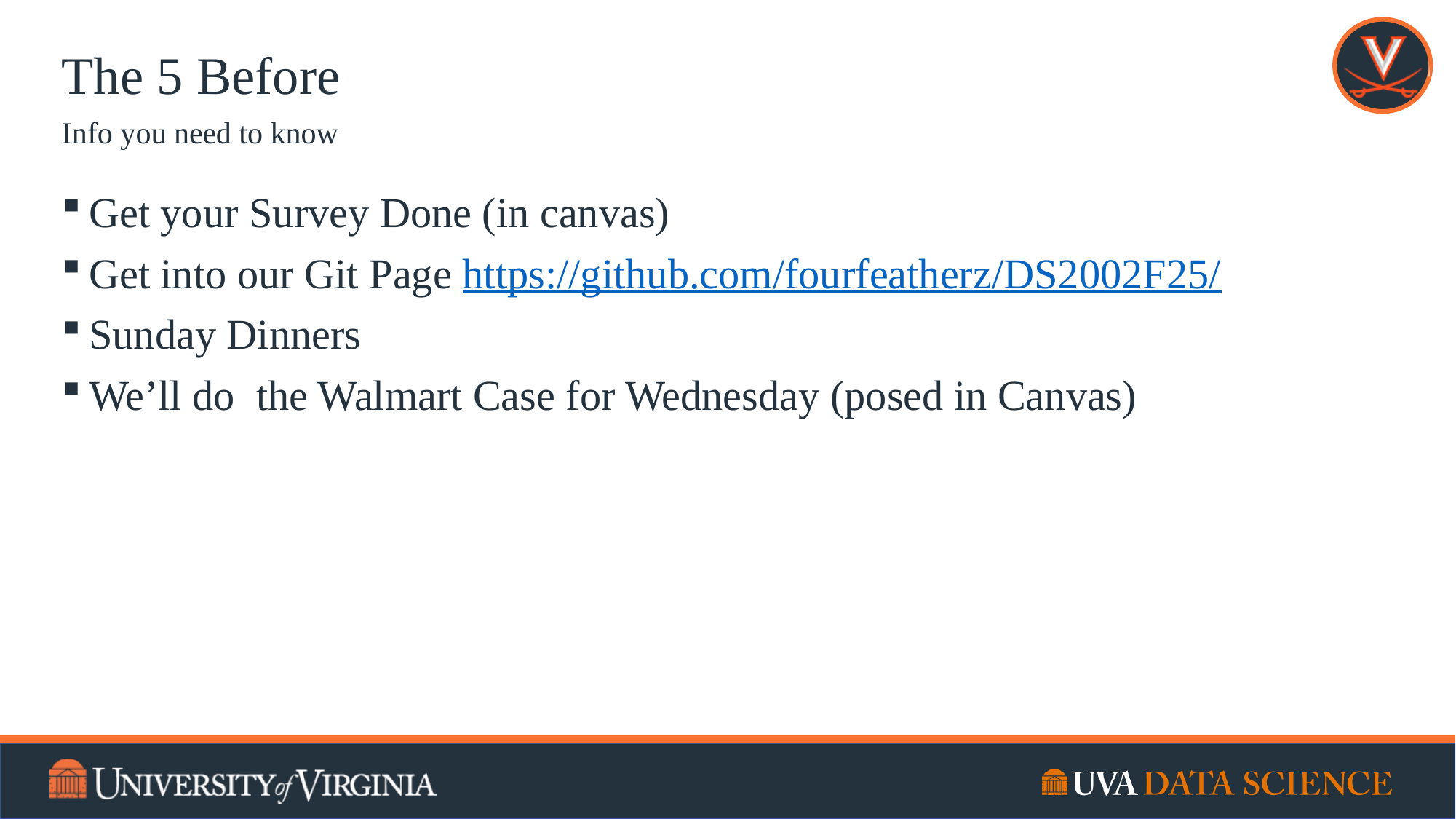

# The 5 Before
Info you need to know
Get your Survey Done (in canvas)
Get into our Git Page https://github.com/fourfeatherz/DS2002F25/
Sunday Dinners
We’ll do  the Walmart Case for Wednesday (posed in Canvas)